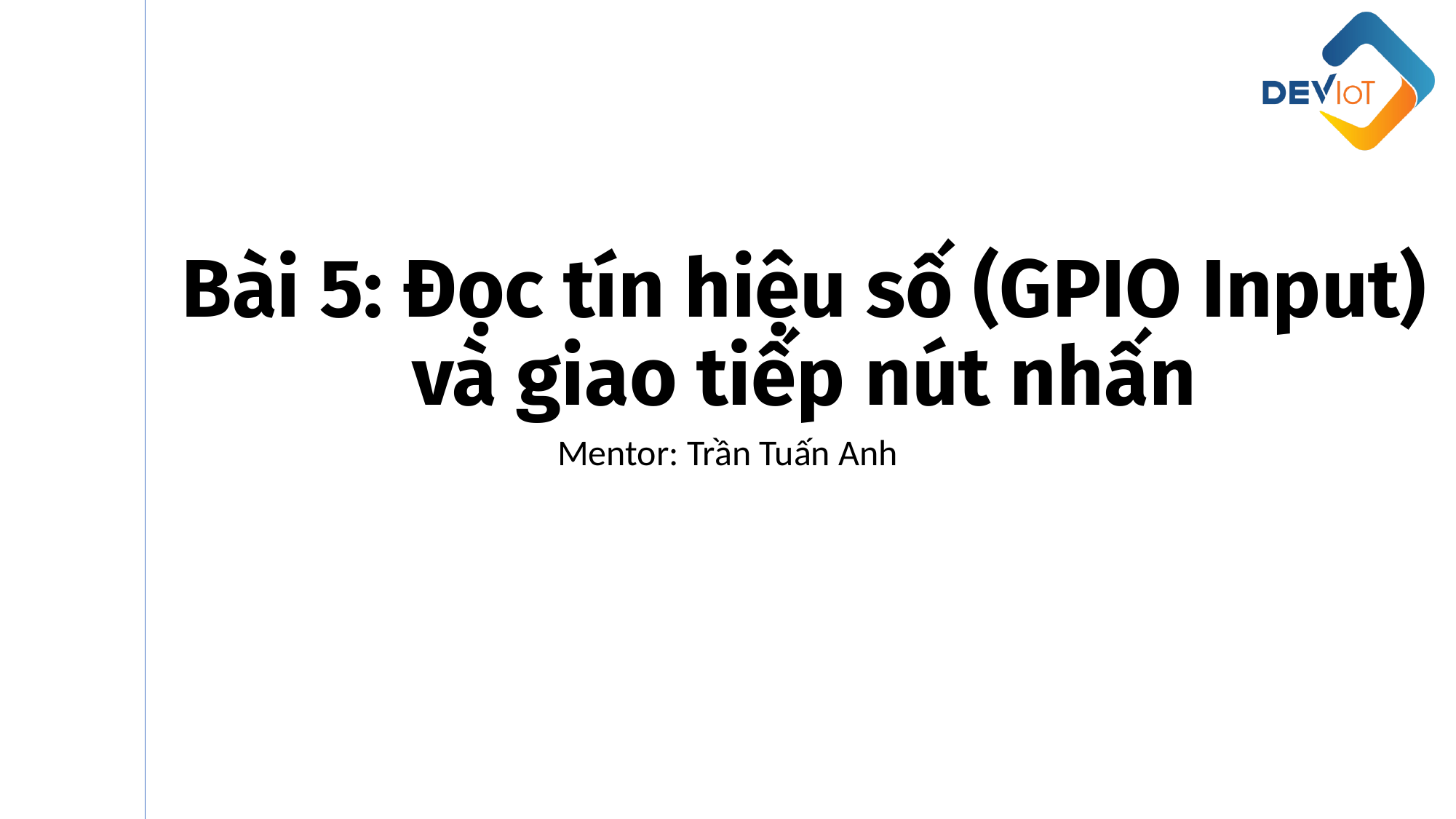

# Bài 5: Đọc tín hiệu số (GPIO Input) và giao tiếp nút nhấn
Mentor: Trần Tuấn Anh